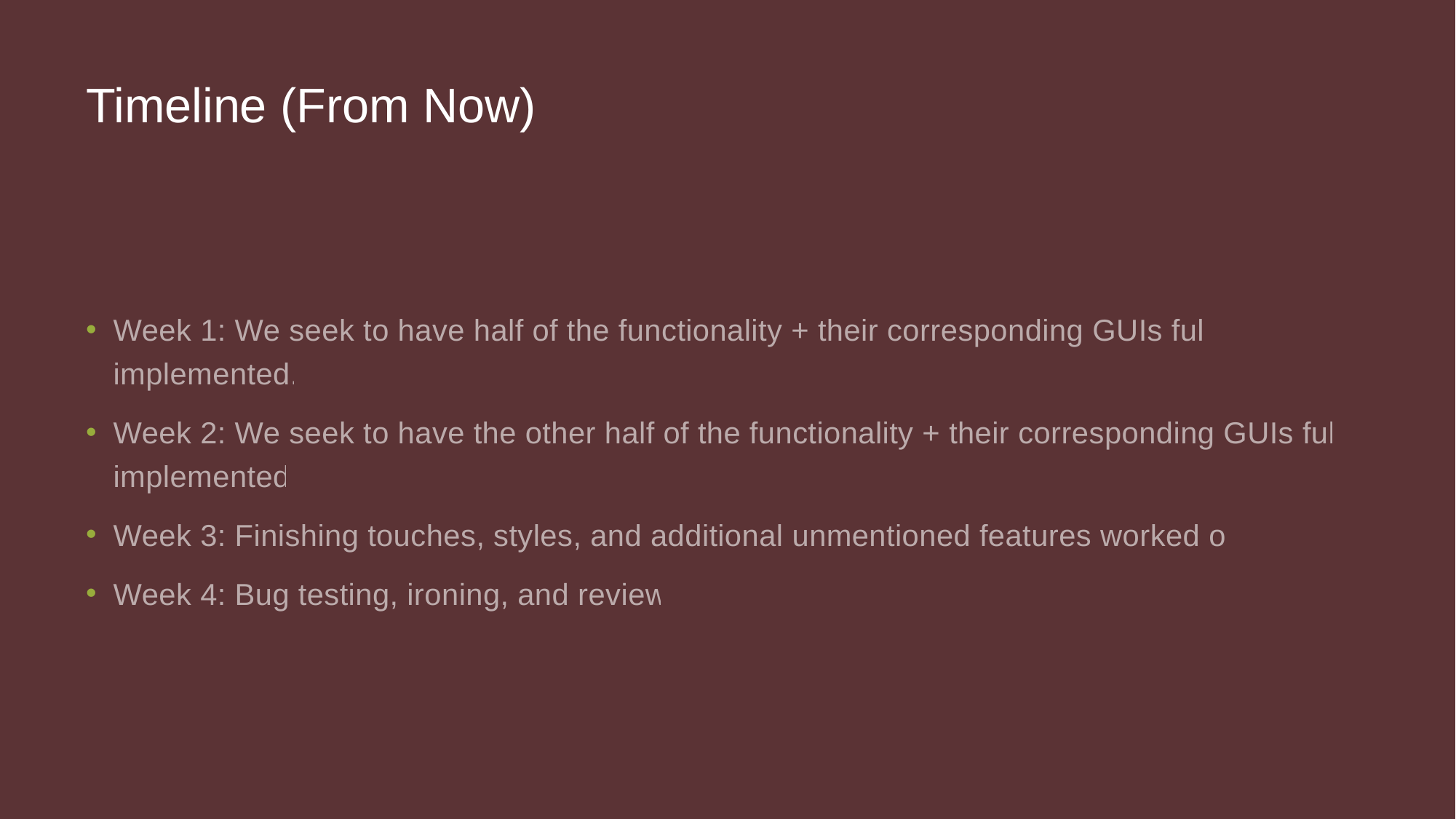

# Timeline (From Now)
Week 1: We seek to have half of the functionality + their corresponding GUIs fully implemented.
Week 2: We seek to have the other half of the functionality + their corresponding GUIs fully implemented
Week 3: Finishing touches, styles, and additional unmentioned features worked on.
Week 4: Bug testing, ironing, and review.